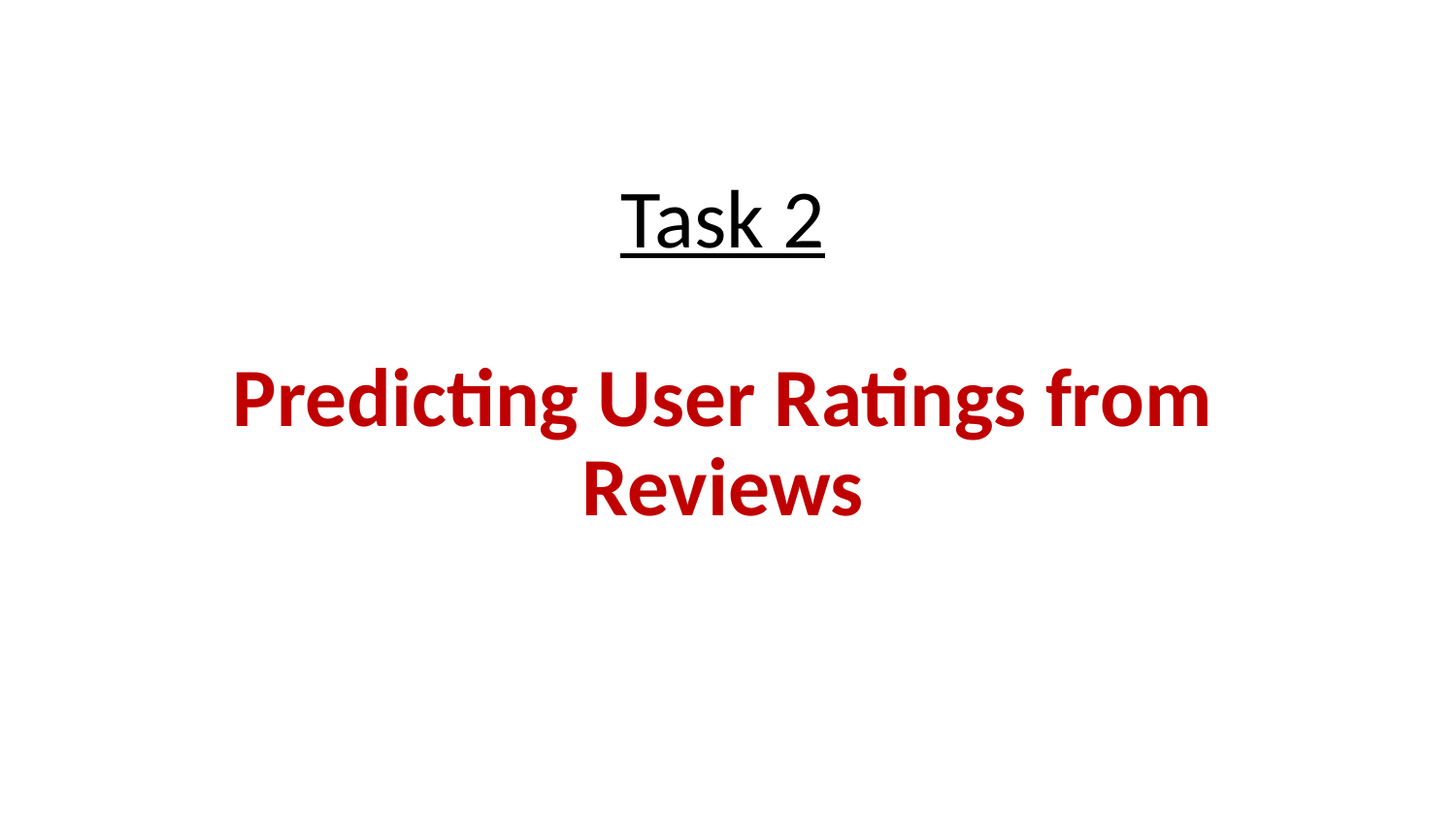

# Task 2 Predicting User Ratings from Reviews